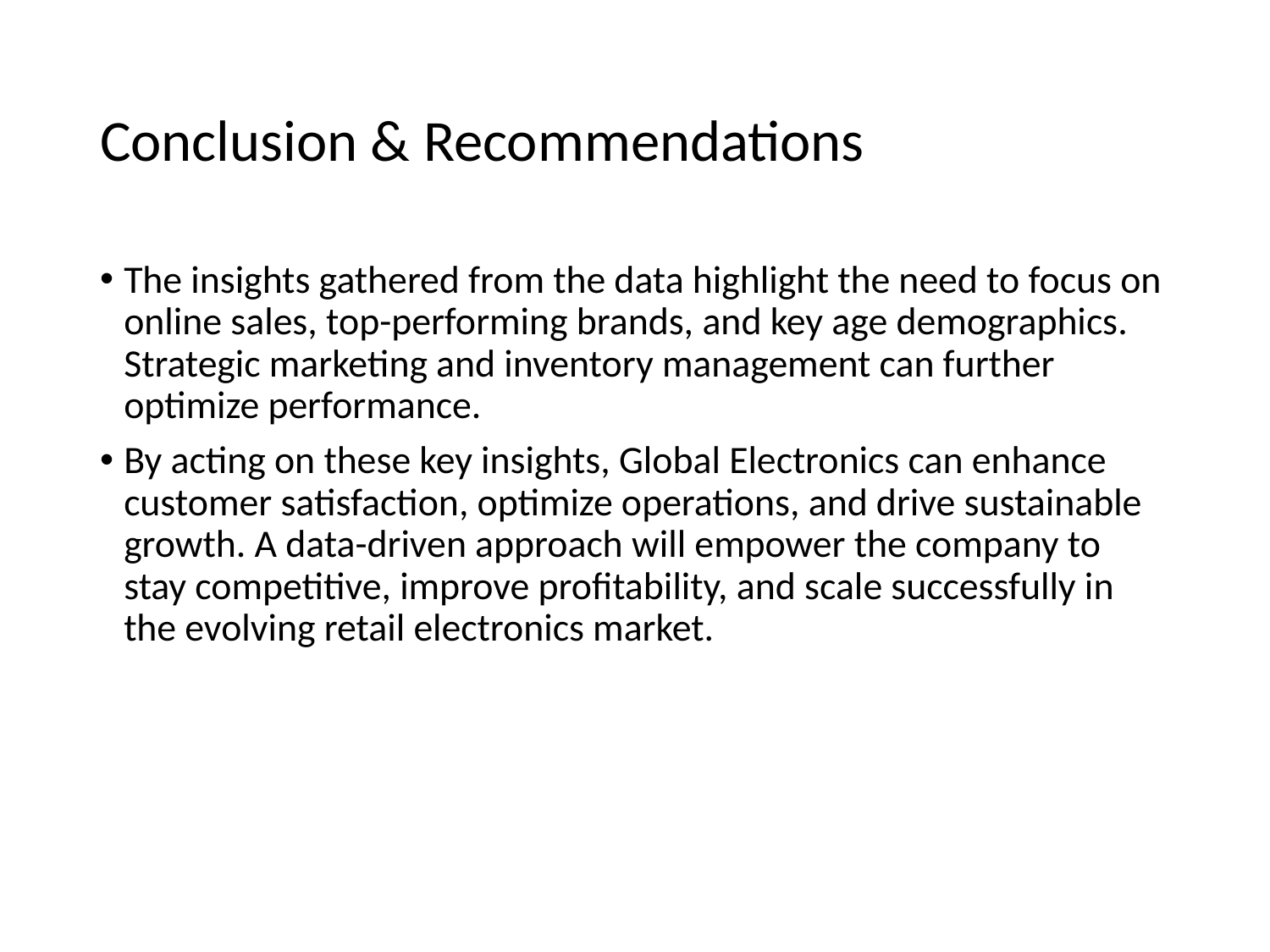

# Conclusion & Recommendations
The insights gathered from the data highlight the need to focus on online sales, top-performing brands, and key age demographics. Strategic marketing and inventory management can further optimize performance.
By acting on these key insights, Global Electronics can enhance customer satisfaction, optimize operations, and drive sustainable growth. A data-driven approach will empower the company to stay competitive, improve profitability, and scale successfully in the evolving retail electronics market.